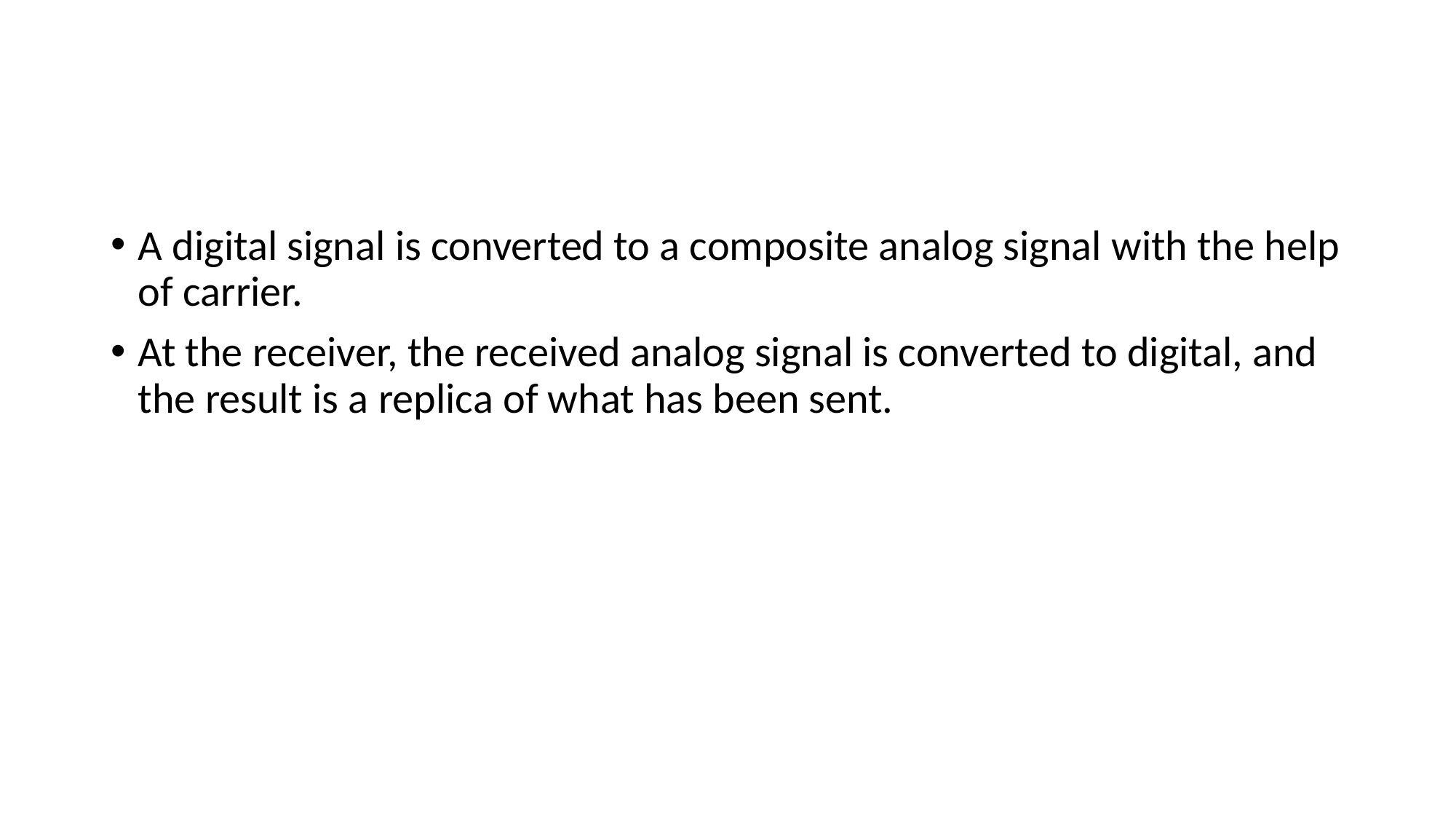

#
A digital signal is converted to a composite analog signal with the help of carrier.
At the receiver, the received analog signal is converted to digital, and the result is a replica of what has been sent.